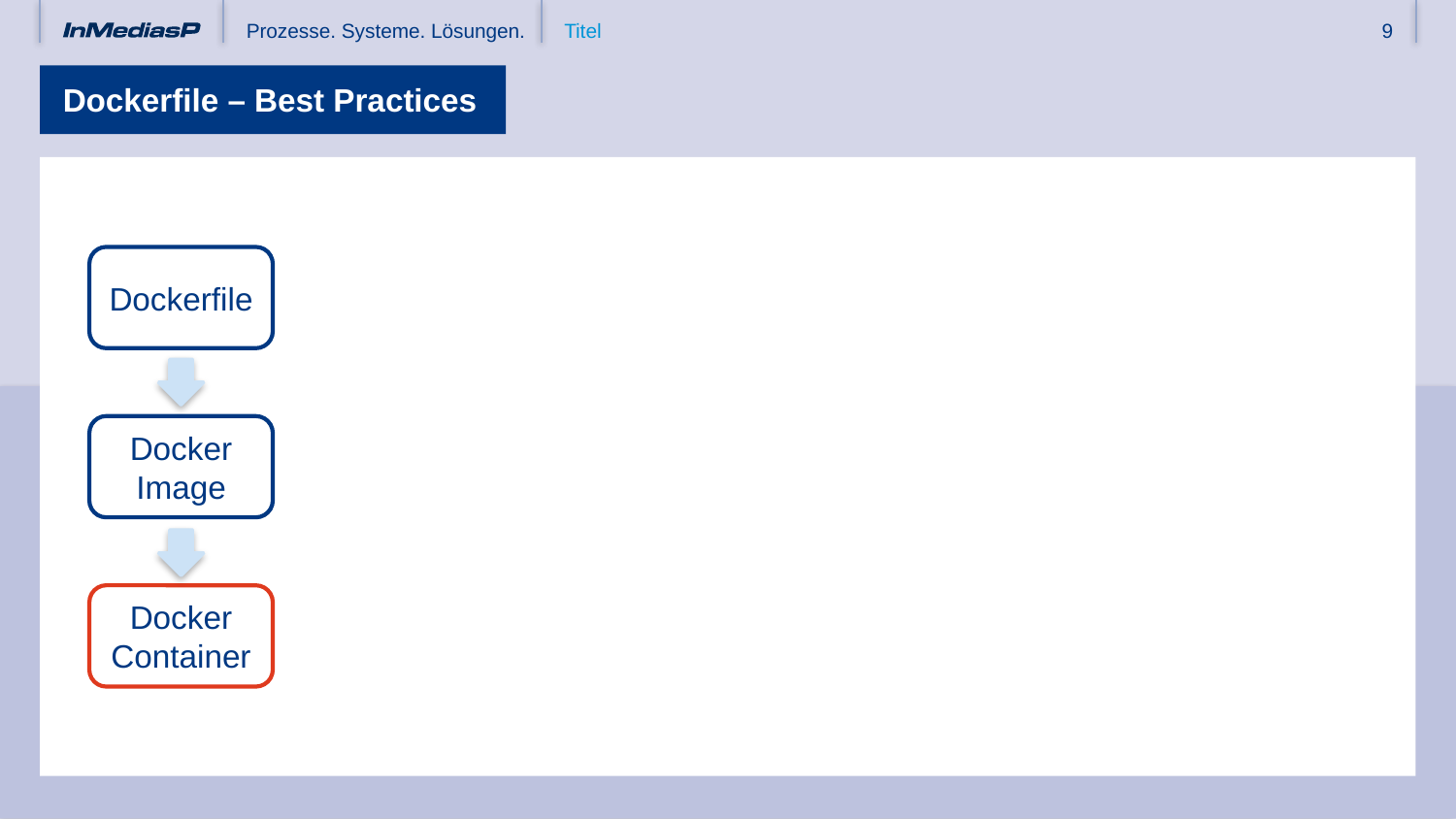

# Dockerfile – Best Practices

Dockerfile

Docker Image

Docker Container